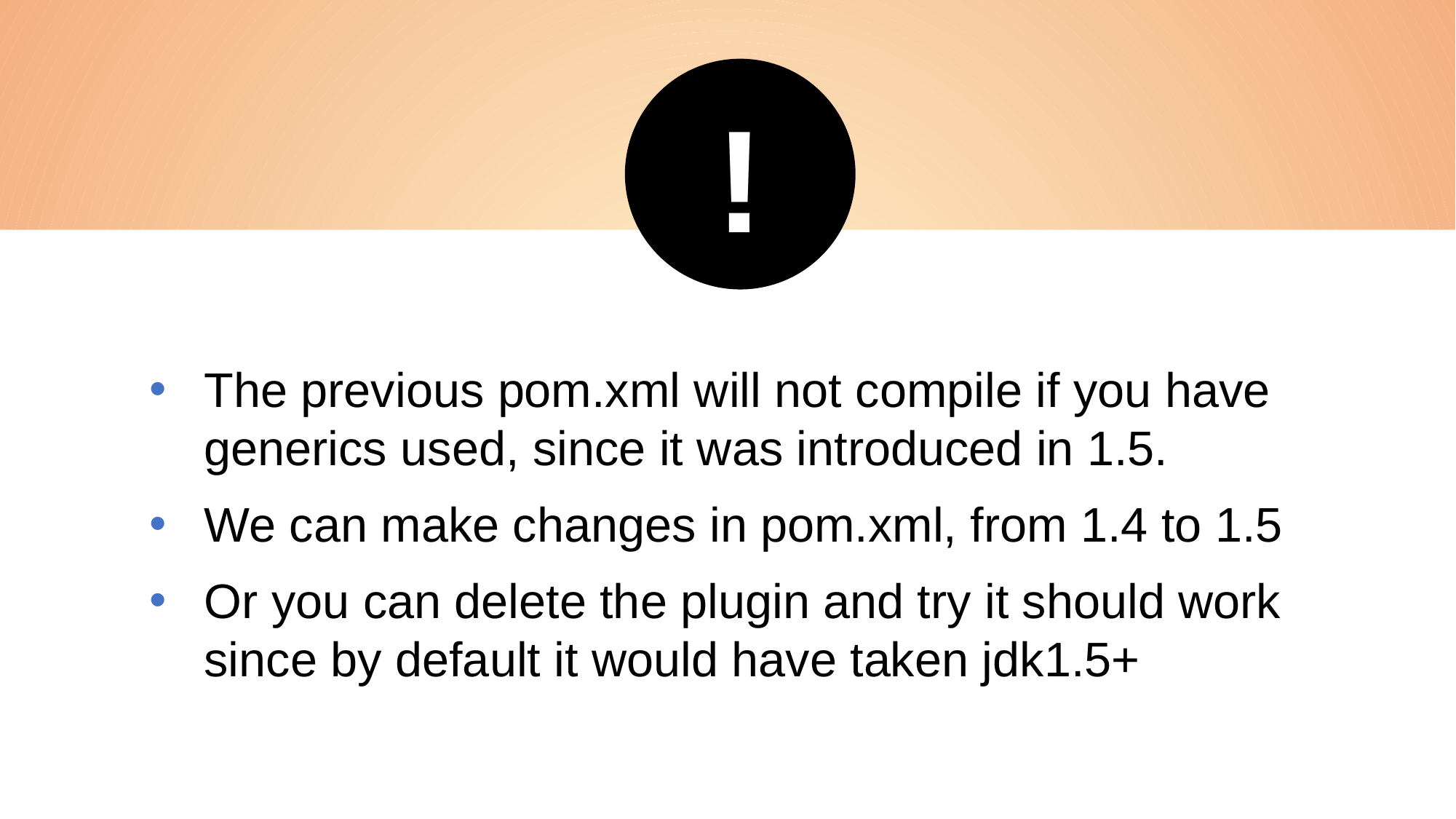

!

The previous pom.xml will not compile if you have generics used, since it was introduced in 1.5.
We can make changes in pom.xml, from 1.4 to 1.5
Or you can delete the plugin and try it should work since by default it would have taken jdk1.5+